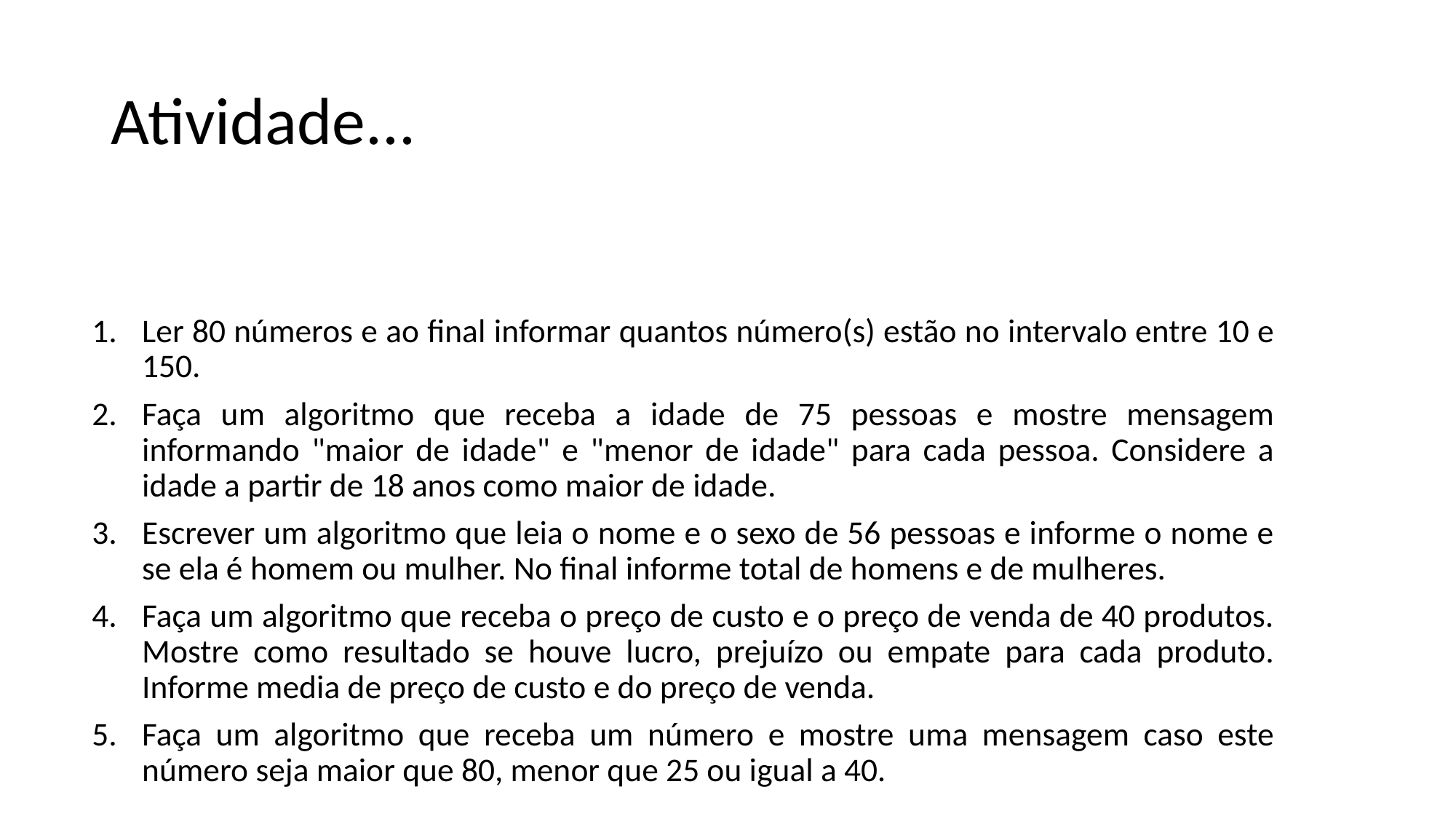

# Atividade...
Ler 80 números e ao final informar quantos número(s) estão no intervalo entre 10 e 150.
Faça um algoritmo que receba a idade de 75 pessoas e mostre mensagem informando "maior de idade" e "menor de idade" para cada pessoa. Considere a idade a partir de 18 anos como maior de idade.
Escrever um algoritmo que leia o nome e o sexo de 56 pessoas e informe o nome e se ela é homem ou mulher. No final informe total de homens e de mulheres.
Faça um algoritmo que receba o preço de custo e o preço de venda de 40 produtos. Mostre como resultado se houve lucro, prejuízo ou empate para cada produto. Informe media de preço de custo e do preço de venda.
Faça um algoritmo que receba um número e mostre uma mensagem caso este número seja maior que 80, menor que 25 ou igual a 40.